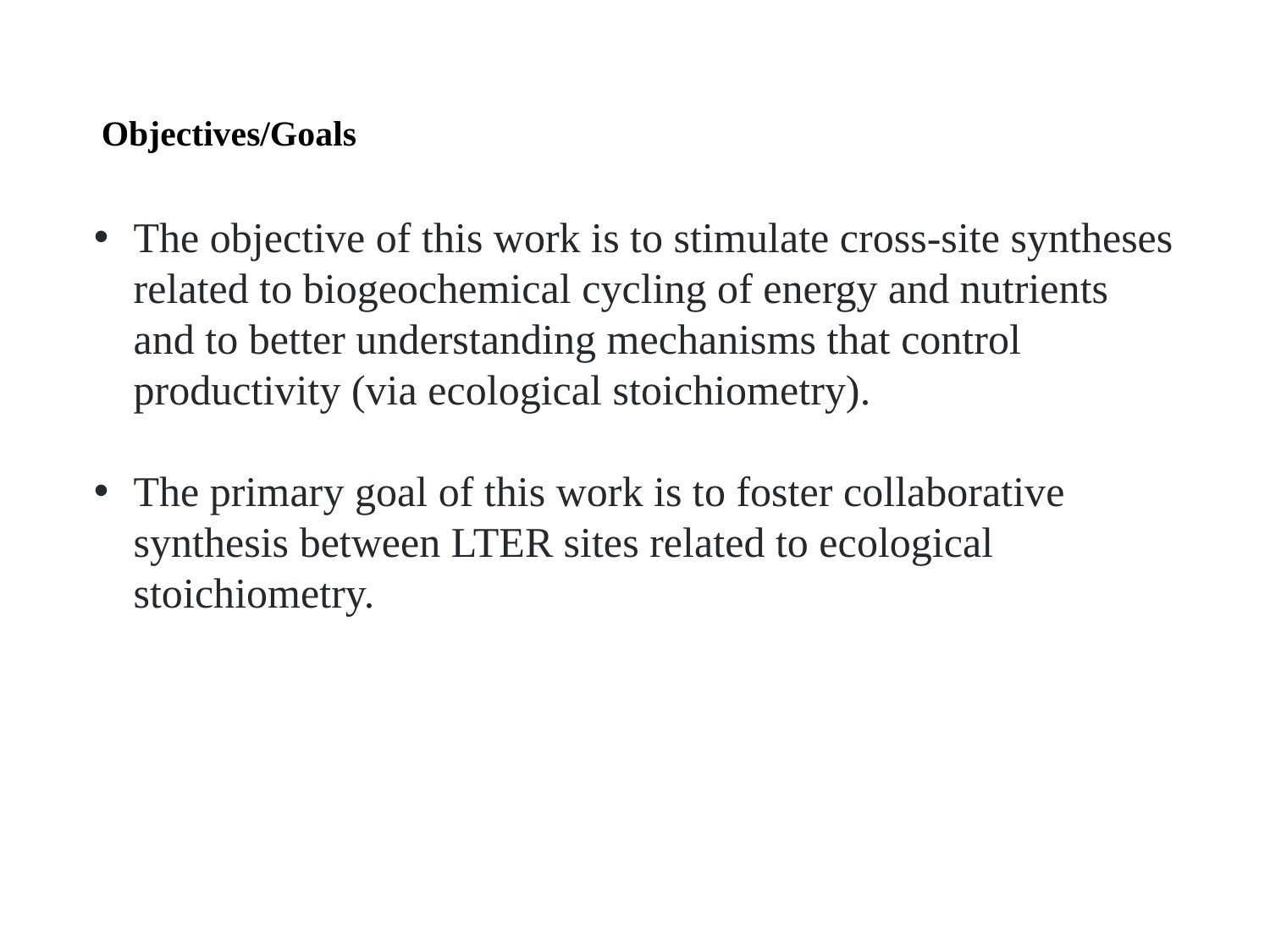

Objectives/Goals
The objective of this work is to stimulate cross-site syntheses related to biogeochemical cycling of energy and nutrients and to better understanding mechanisms that control productivity (via ecological stoichiometry).

The primary goal of this work is to foster collaborative synthesis between LTER sites related to ecological stoichiometry.